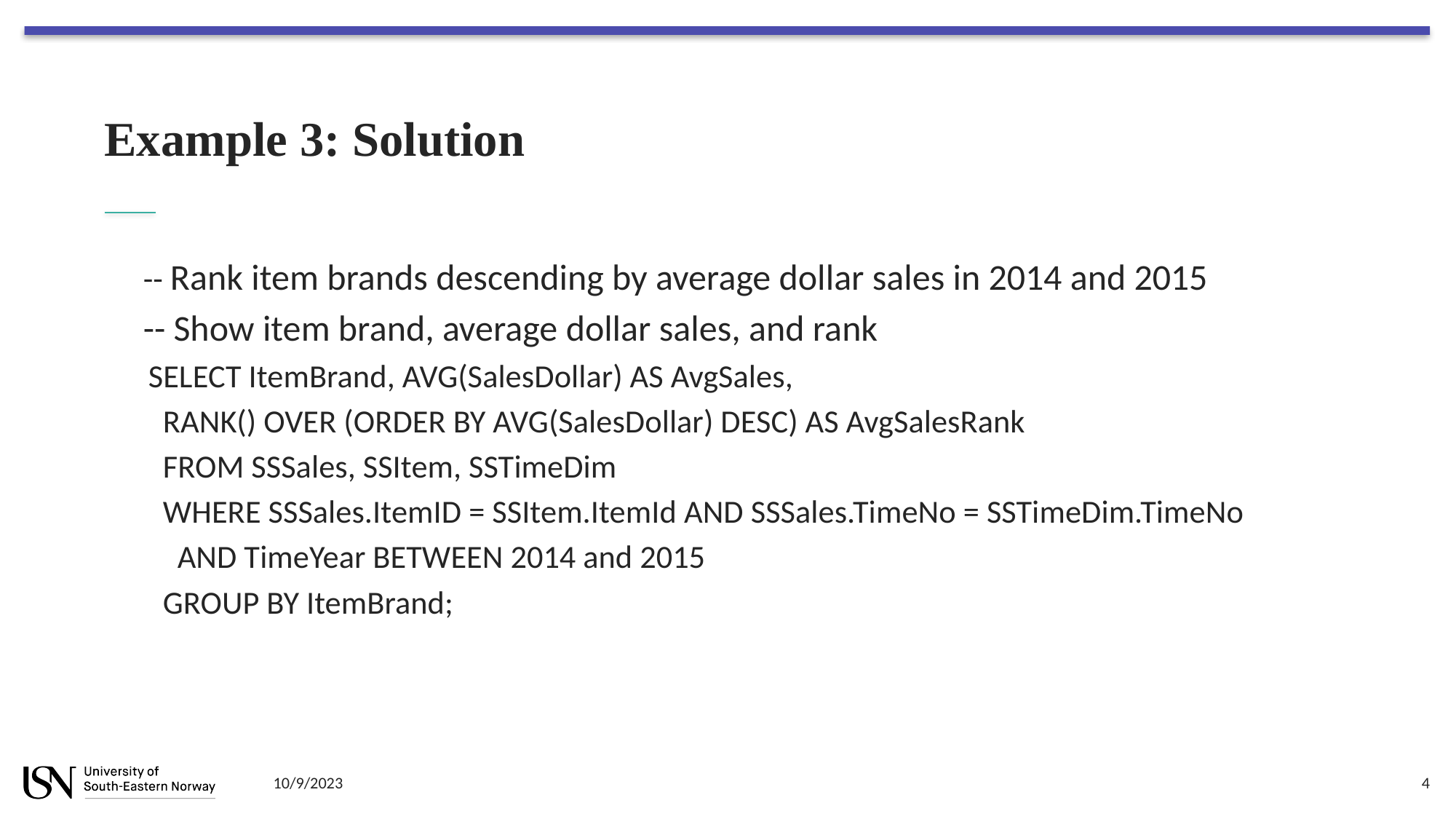

# Example 3: Solution
-- Rank item brands descending by average dollar sales in 2014 and 2015
-- Show item brand, average dollar sales, and rank
SELECT ItemBrand, AVG(SalesDollar) AS AvgSales,
  RANK() OVER (ORDER BY AVG(SalesDollar) DESC) AS AvgSalesRank
  FROM SSSales, SSItem, SSTimeDim
  WHERE SSSales.ItemID = SSItem.ItemId AND SSSales.TimeNo = SSTimeDim.TimeNo
    AND TimeYear BETWEEN 2014 and 2015
  GROUP BY ItemBrand;

10/9/2023
4